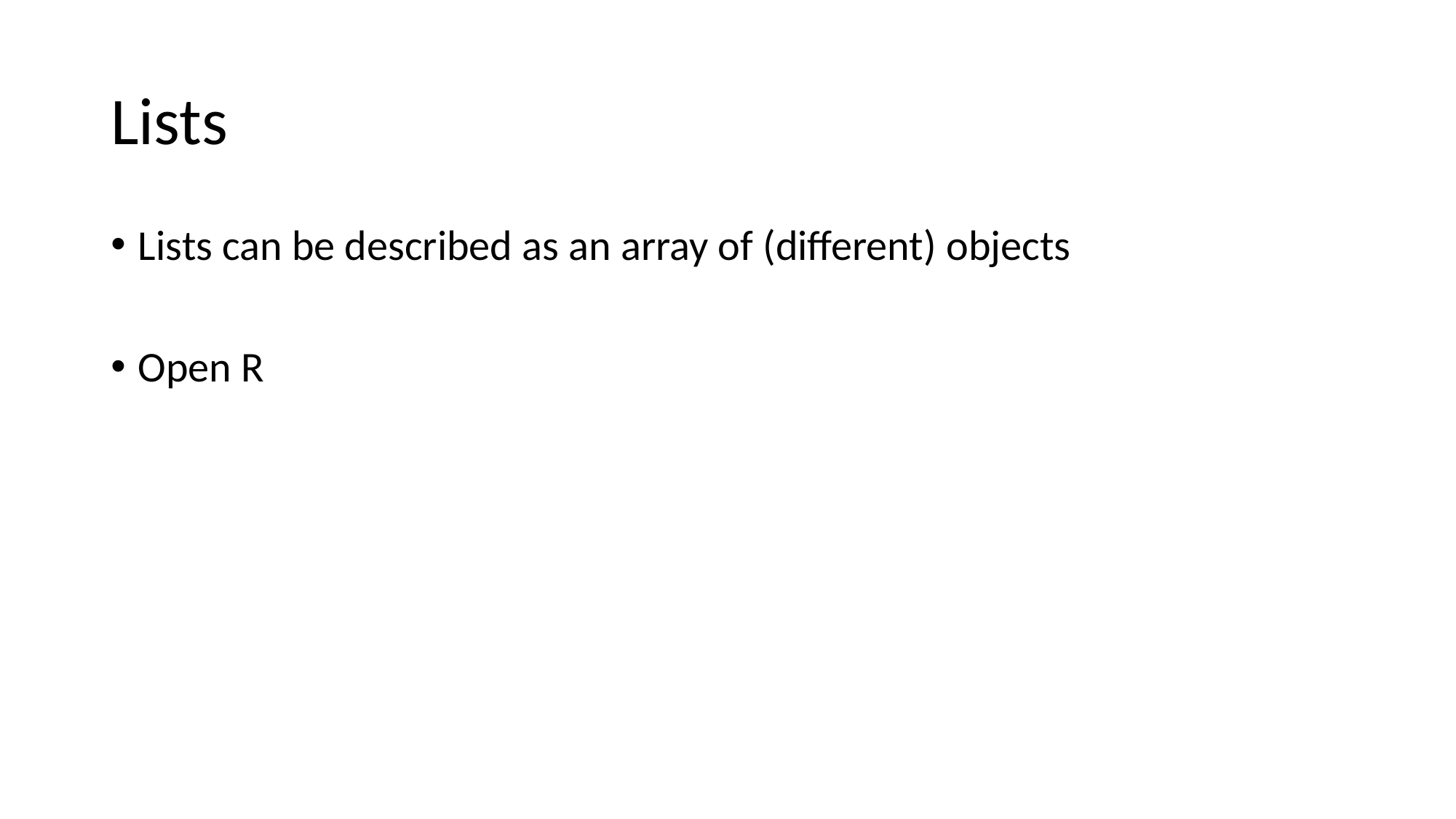

# Lists
Lists can be described as an array of (different) objects

Open R